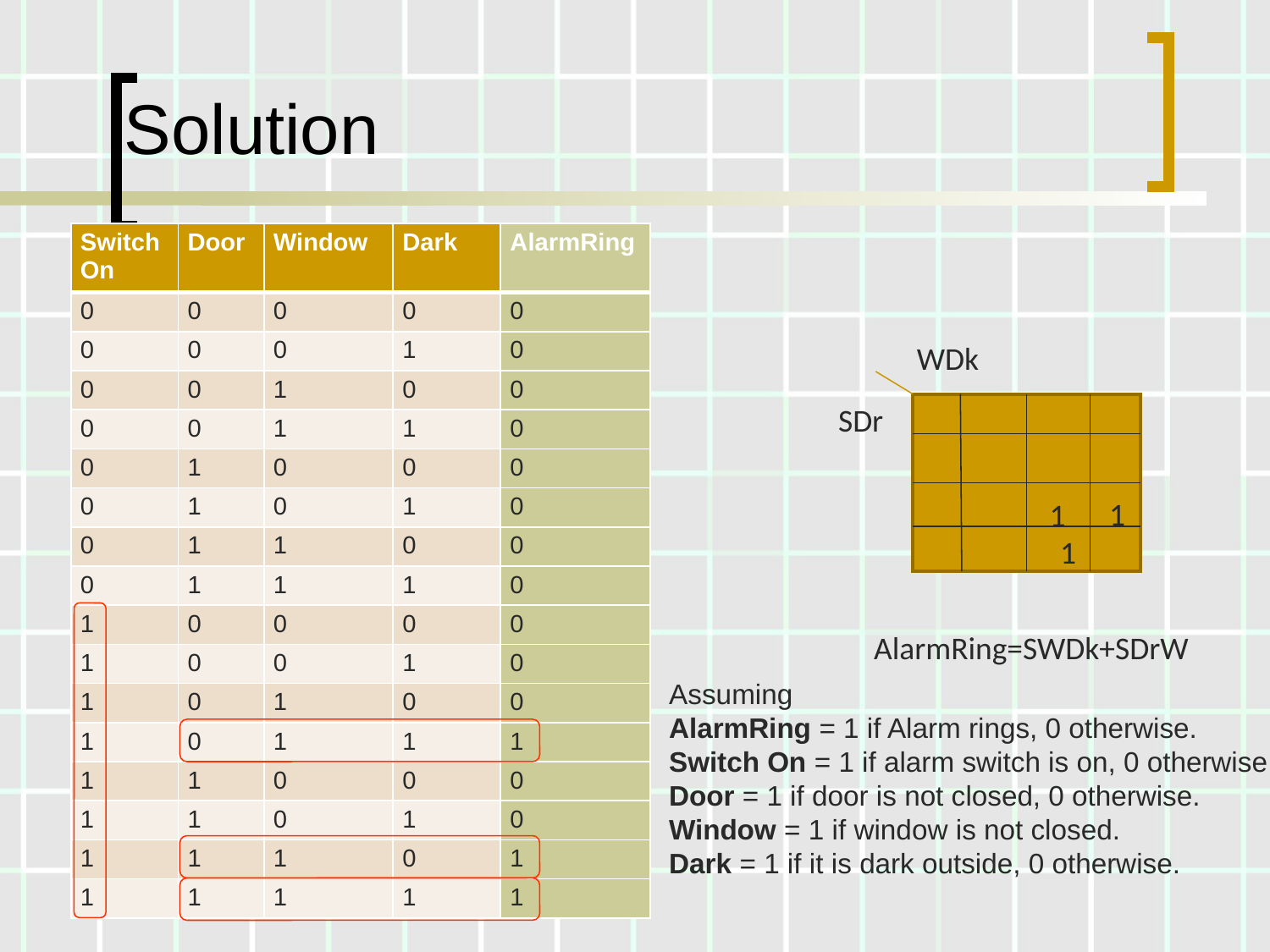

# Solution
| SwitchOn | Door | Window | Dark | AlarmRing |
| --- | --- | --- | --- | --- |
| 0 | 0 | 0 | 0 | 0 |
| 0 | 0 | 0 | 1 | 0 |
| 0 | 0 | 1 | 0 | 0 |
| 0 | 0 | 1 | 1 | 0 |
| 0 | 1 | 0 | 0 | 0 |
| 0 | 1 | 0 | 1 | 0 |
| 0 | 1 | 1 | 0 | 0 |
| 0 | 1 | 1 | 1 | 0 |
| 1 | 0 | 0 | 0 | 0 |
| 1 | 0 | 0 | 1 | 0 |
| 1 | 0 | 1 | 0 | 0 |
| 1 | 0 | 1 | 1 | 1 |
| 1 | 1 | 0 | 0 | 0 |
| 1 | 1 | 0 | 1 | 0 |
| 1 | 1 | 1 | 0 | 1 |
| 1 | 1 | 1 | 1 | 1 |
WDk
SDr

1
1
1

AlarmRing=SWDk+SDrW
Assuming
AlarmRing = 1 if Alarm rings, 0 otherwise.
Switch On = 1 if alarm switch is on, 0 otherwise.
Door = 1 if door is not closed, 0 otherwise.
Window = 1 if window is not closed.
Dark = 1 if it is dark outside, 0 otherwise.